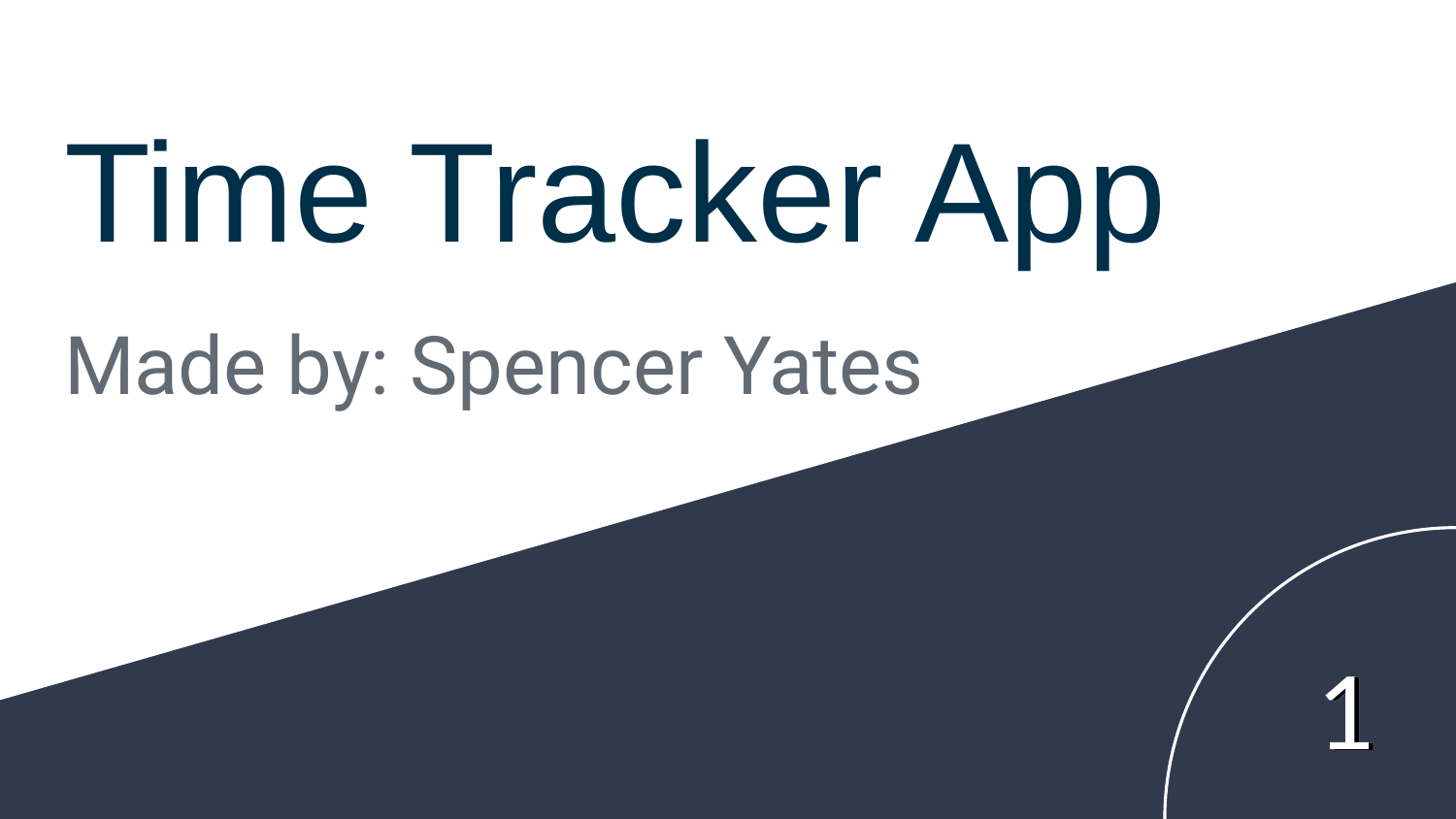

# Time Tracker App
Made by: Spencer Yates

1